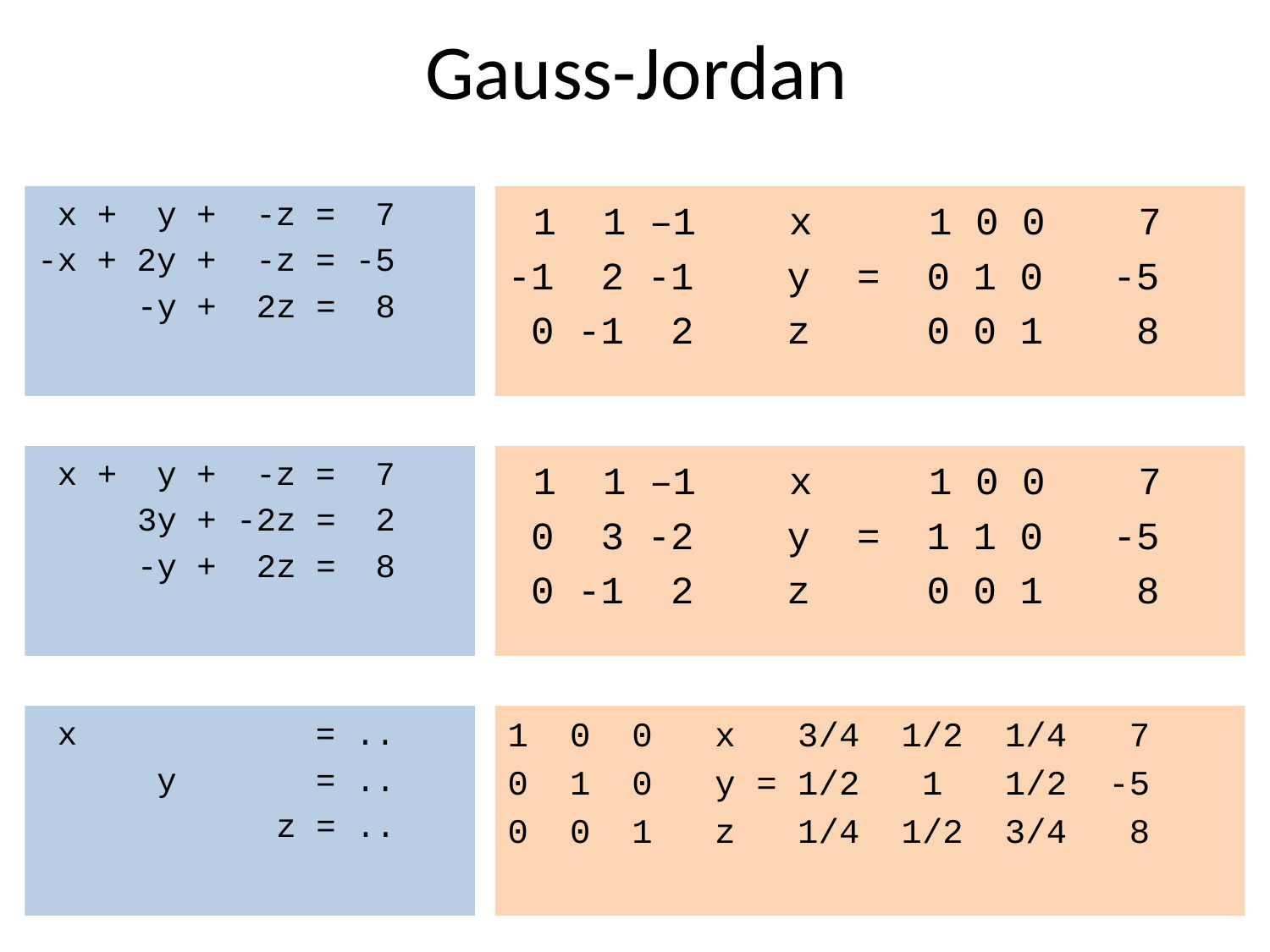

# Gauss-Jordan
 x +  y +  -z =  7
-x + 2y +  -z = -5
     -y +  2z =  8
 1  1 –1    x     1 0 0    7
-1  2 -1    y  =  0 1 0   -5
 0 -1  2    z     0 0 1    8
 x +  y +  -z =  7
     3y + -2z =  2
     -y +  2z =  8
 1  1 –1    x     1 0 0    7
 0  3 -2    y  =  1 1 0   -5
 0 -1  2    z     0 0 1    8
 x            = ..
      y       = ..
            z = ..
1  0  0   x   3/4  1/2  1/4   7
0  1  0   y = 1/2   1   1/2  -5
0  0  1   z   1/4  1/2  3/4   8